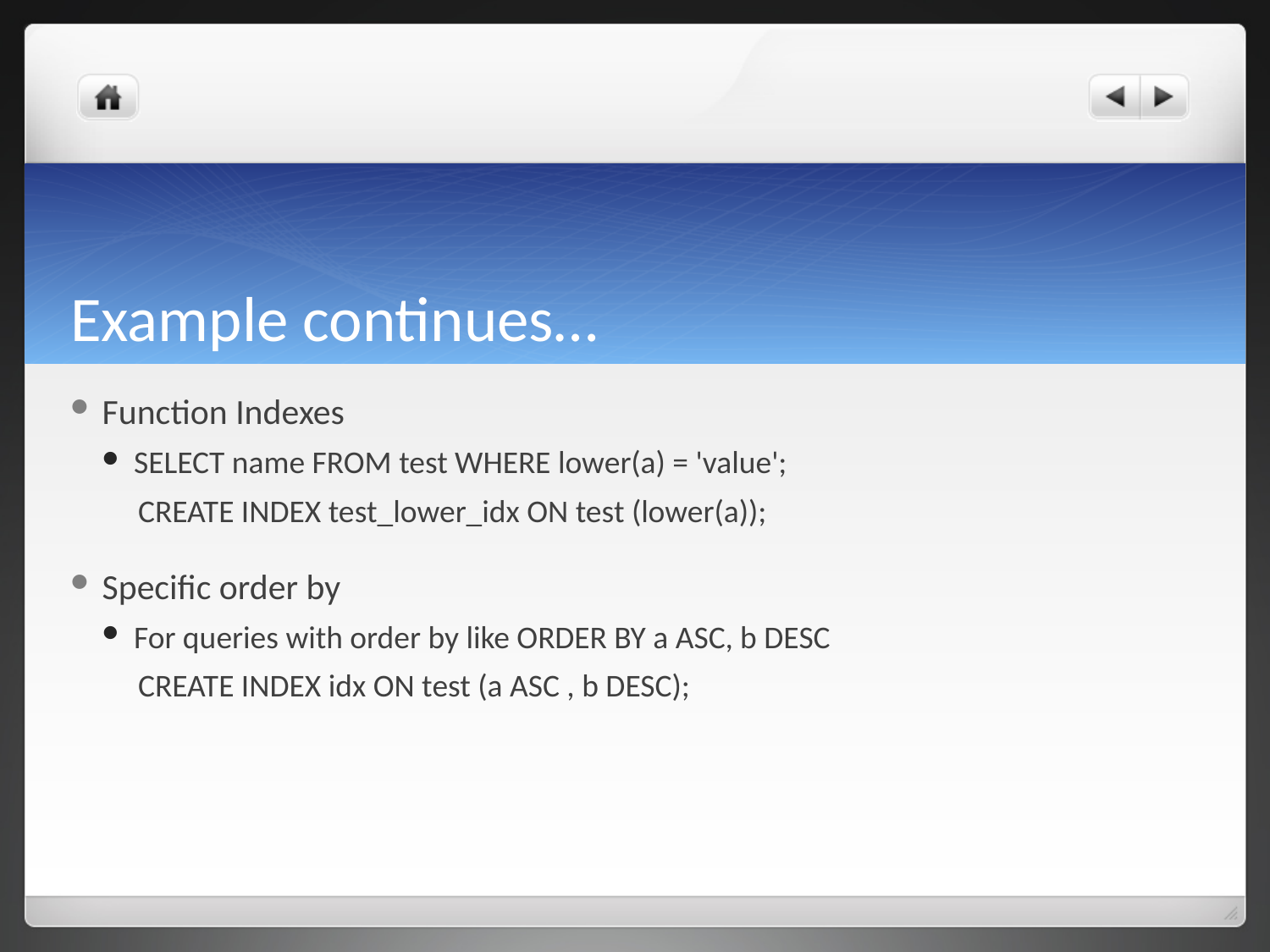

# Example continues…
Function Indexes
SELECT name FROM test WHERE lower(a) = 'value';
     CREATE INDEX test_lower_idx ON test (lower(a));
Specific order by
For queries with order by like ORDER BY a ASC, b DESC
     CREATE INDEX idx ON test (a ASC , b DESC);